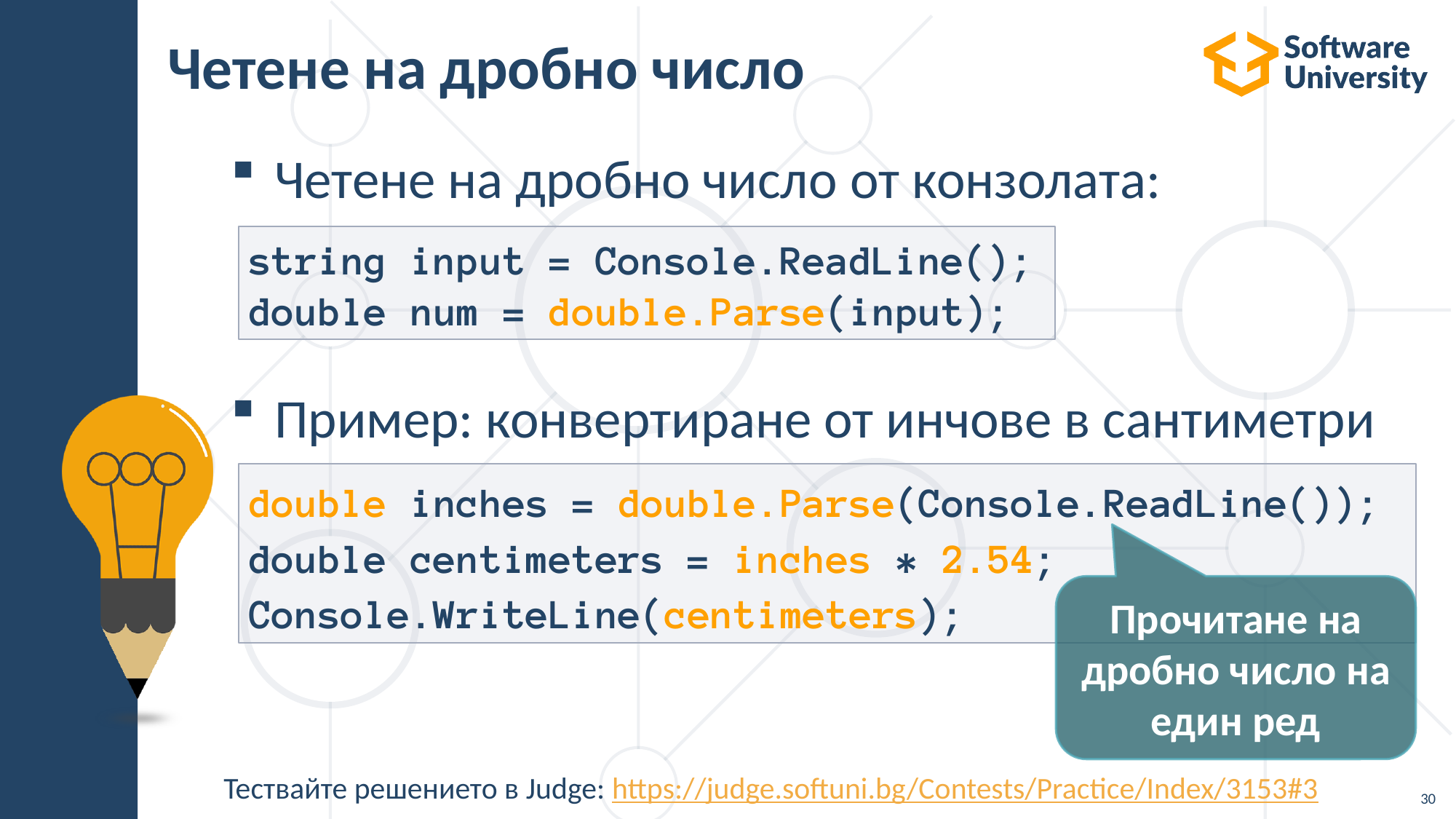

# Четене на дробно число
Четене на дробно число от конзолата:

Пример: конвертиране от инчове в сантиметри

string input = Console.ReadLine();
double num = double.Parse(input);
double inches = double.Parse(Console.ReadLine());
double centimeters = inches * 2.54;
Console.WriteLine(centimeters);
Прочитане на дробно число на един ред
Тествайте решението в Judge: https://judge.softuni.bg/Contests/Practice/Index/3153#3
30